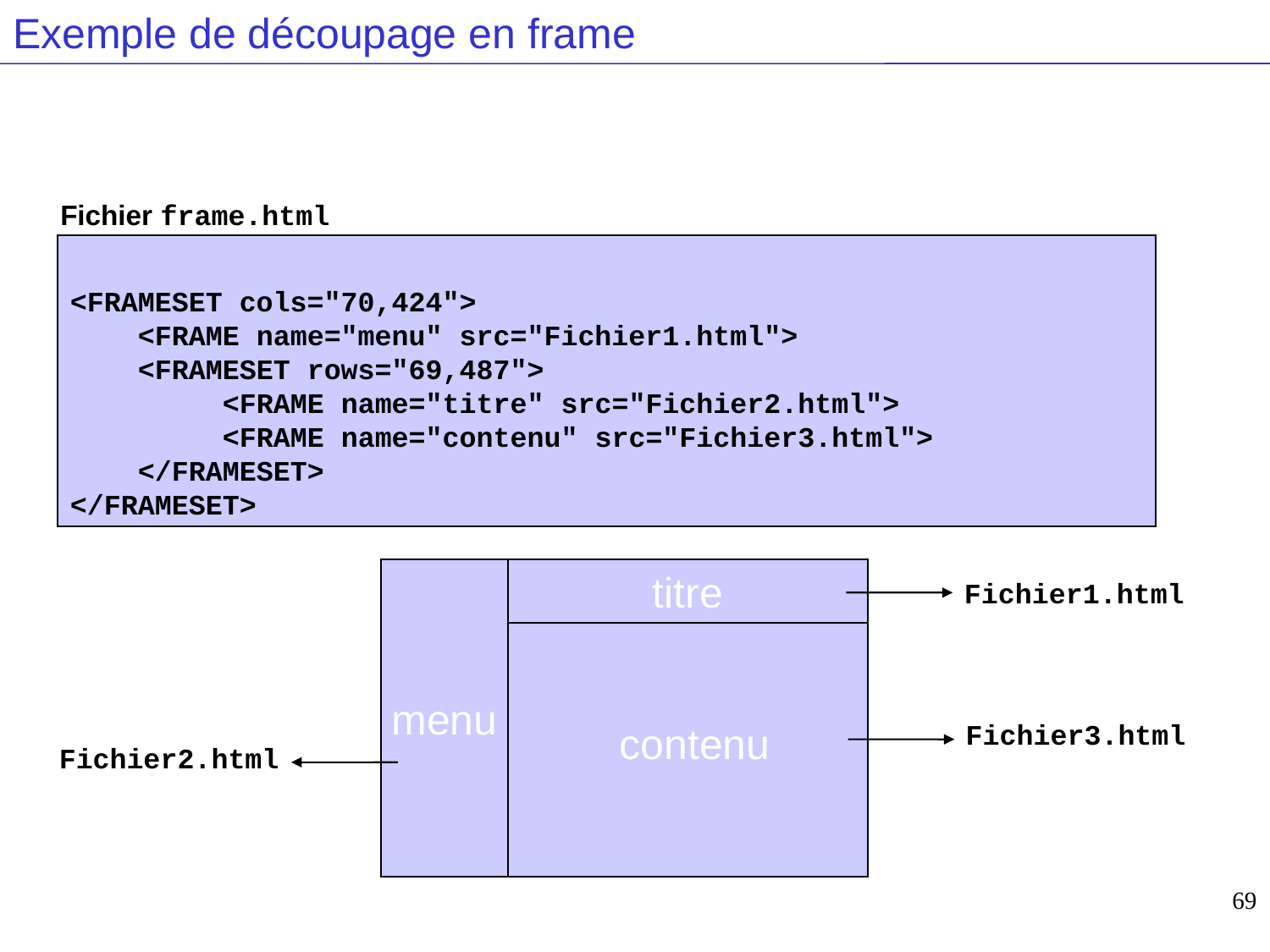

# Exemple de découpage en frame
Fichier frame.html

<FRAMESET cols="70,424">
    <FRAME name="menu" src="Fichier1.html">
    <FRAMESET rows="69,487">
         <FRAME name="titre" src="Fichier2.html">
         <FRAME name="contenu" src="Fichier3.html">
    </FRAMESET>
</FRAMESET>

menu
titre
Fichier1.html

contenu
Fichier3.html
Fichier2.html

69